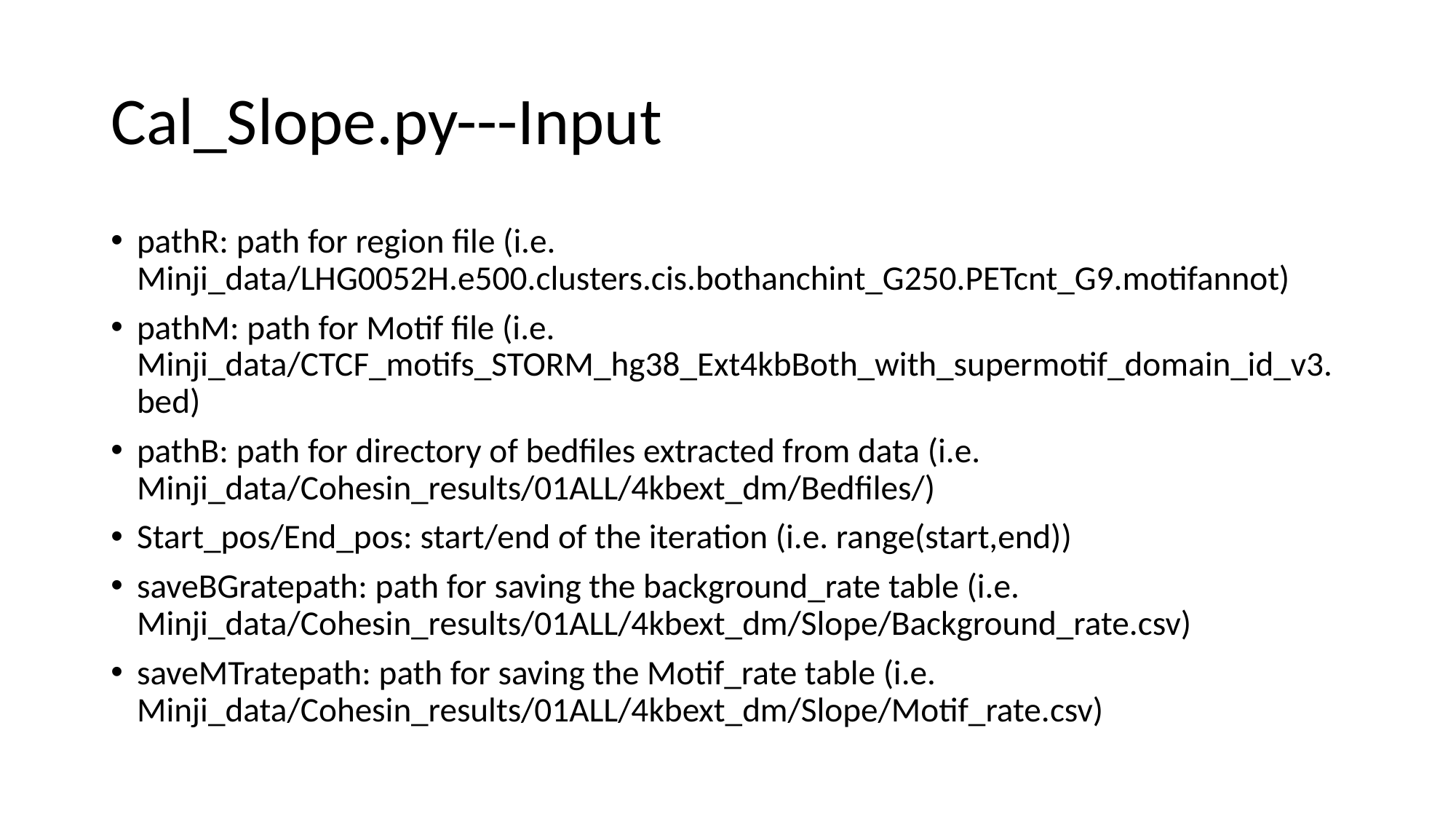

# Cal_Slope.py---Input
pathR: path for region file (i.e. Minji_data/LHG0052H.e500.clusters.cis.bothanchint_G250.PETcnt_G9.motifannot)
pathM: path for Motif file (i.e. Minji_data/CTCF_motifs_STORM_hg38_Ext4kbBoth_with_supermotif_domain_id_v3.bed)
pathB: path for directory of bedfiles extracted from data (i.e. Minji_data/Cohesin_results/01ALL/4kbext_dm/Bedfiles/)
Start_pos/End_pos: start/end of the iteration (i.e. range(start,end))
saveBGratepath: path for saving the background_rate table (i.e. Minji_data/Cohesin_results/01ALL/4kbext_dm/Slope/Background_rate.csv)
saveMTratepath: path for saving the Motif_rate table (i.e. Minji_data/Cohesin_results/01ALL/4kbext_dm/Slope/Motif_rate.csv)